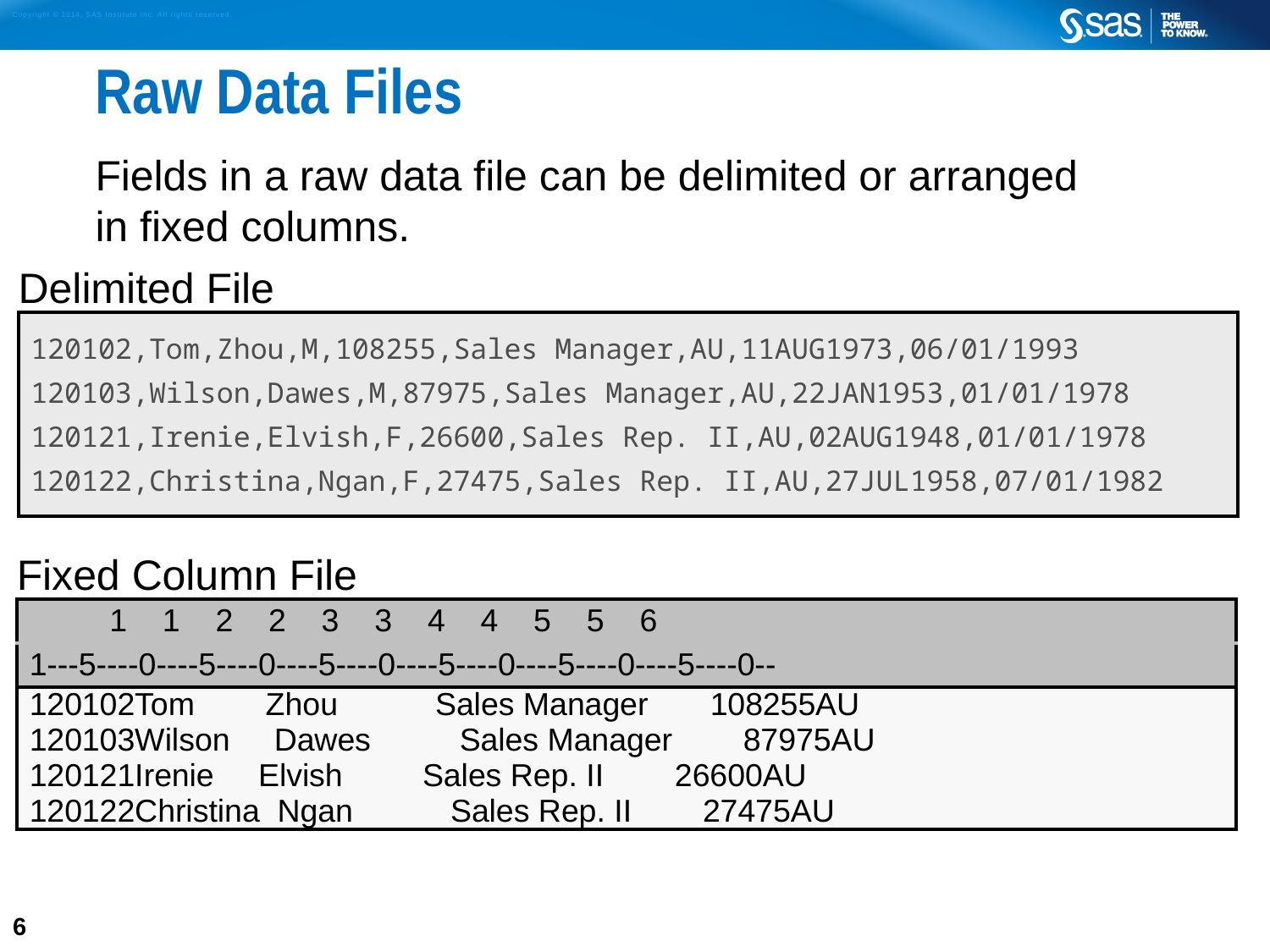

# Raw Data Files
Fields in a raw data file can be delimited or arranged
in fixed columns.
| Delimited File |
| --- |
| 120102,Tom,Zhou,M,108255,Sales Manager,AU,11AUG1973,06/01/1993 120103,Wilson,Dawes,M,87975,Sales Manager,AU,22JAN1953,01/01/1978 120121,Irenie,Elvish,F,26600,Sales Rep. II,AU,02AUG1948,01/01/1978 120122,Christina,Ngan,F,27475,Sales Rep. II,AU,27JUL1958,07/01/1982 |
| Fixed Column File |
| --- |
| 1 1 2 2 3 3 4 4 5 5 6 |
| 1---5----0----5----0----5----0----5----0----5----0----5----0-- |
| 120102Tom Zhou Sales Manager 108255AU 120103Wilson Dawes Sales Manager 87975AU 120121Irenie Elvish Sales Rep. II 26600AU 120122Christina Ngan Sales Rep. II 27475AU |
6